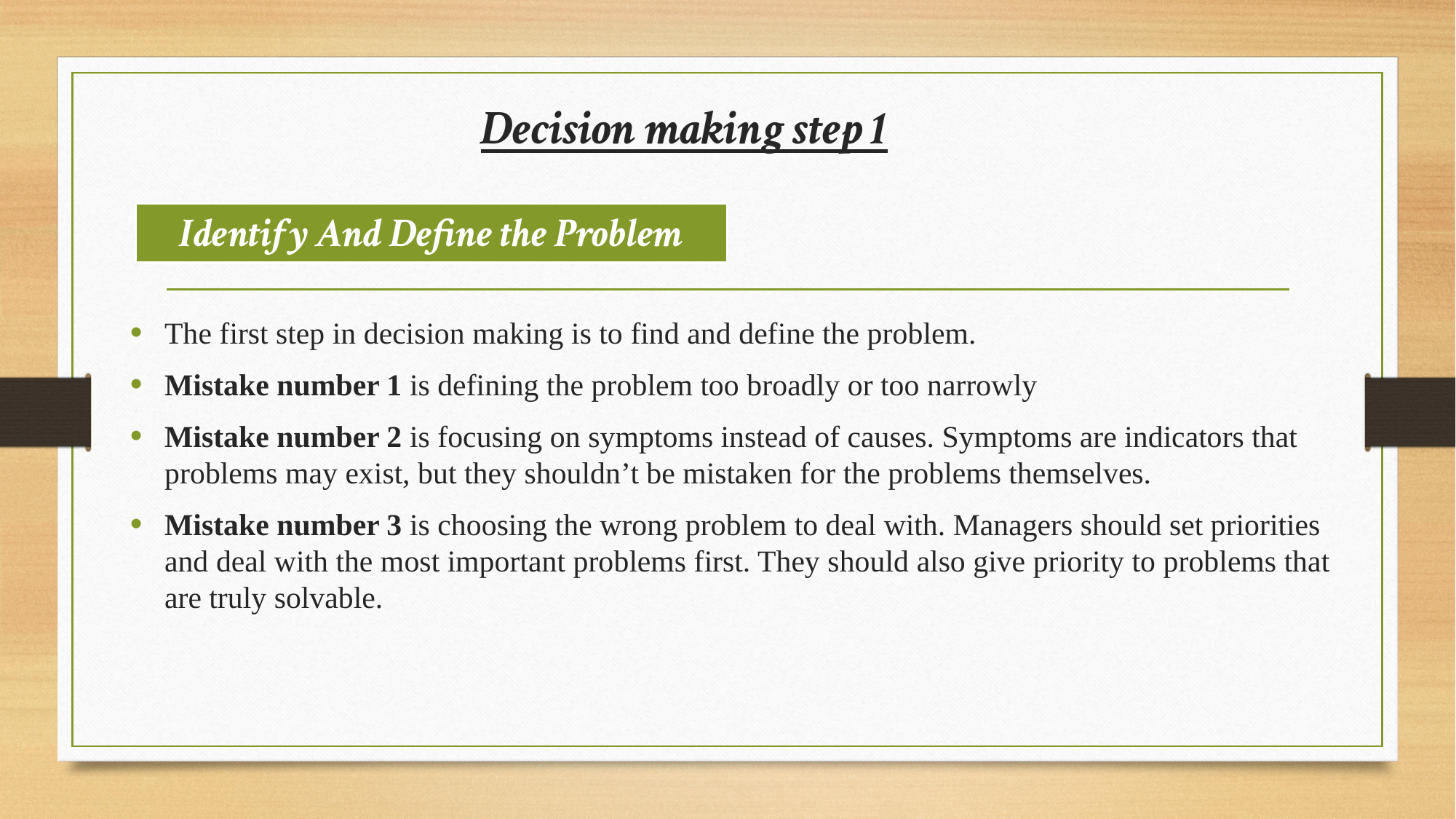

# Decision making step 1
Identify And Define the Problem
The first step in decision making is to find and define the problem.
Mistake number 1 is defining the problem too broadly or too narrowly
Mistake number 2 is focusing on symptoms instead of causes. Symptoms are indicators that problems may exist, but they shouldn’t be mistaken for the problems themselves.
Mistake number 3 is choosing the wrong problem to deal with. Managers should set priorities and deal with the most important problems first. They should also give priority to problems that are truly solvable.